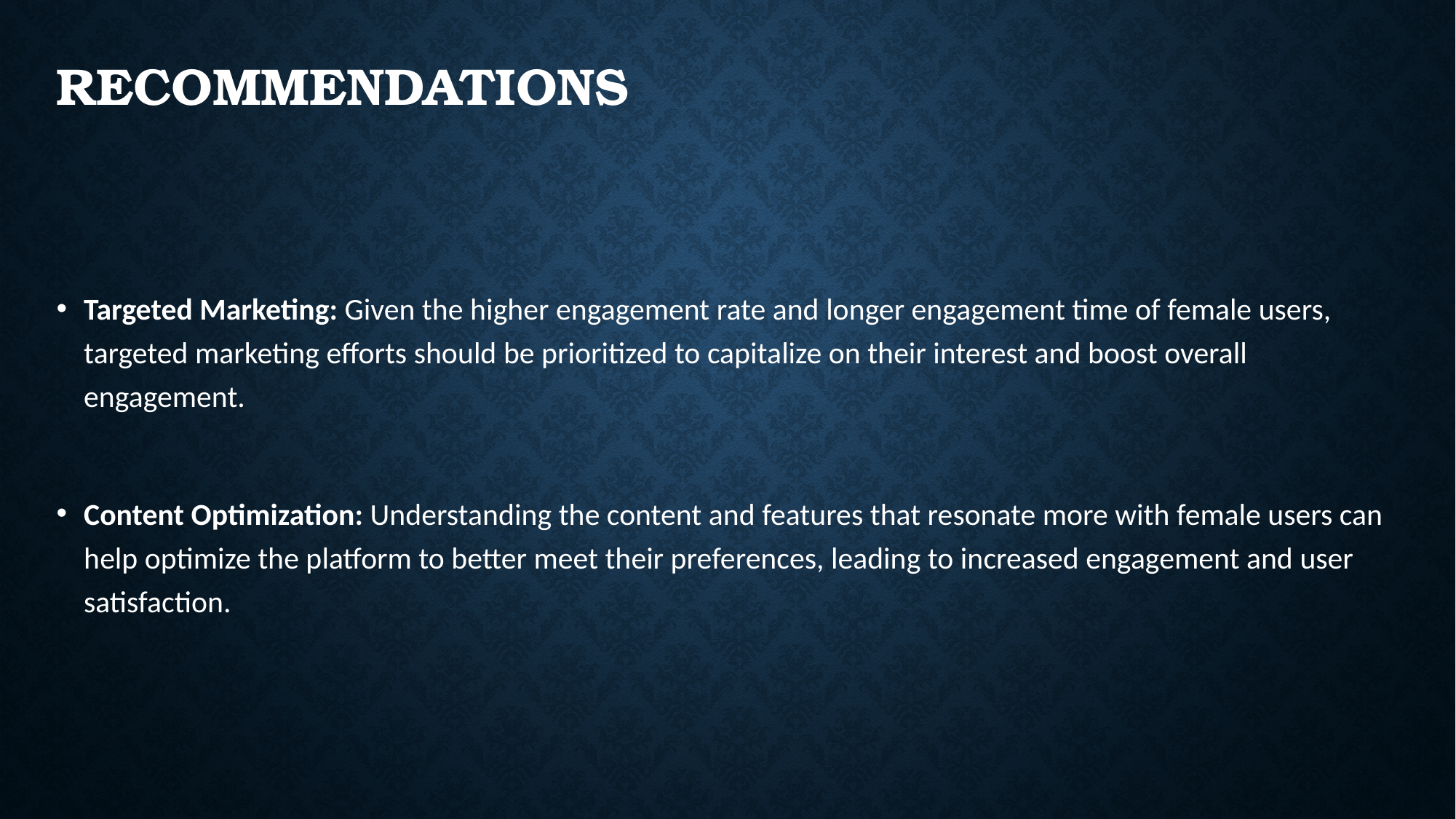

# Recommendations
Targeted Marketing: Given the higher engagement rate and longer engagement time of female users, targeted marketing efforts should be prioritized to capitalize on their interest and boost overall engagement.

Content Optimization: Understanding the content and features that resonate more with female users can help optimize the platform to better meet their preferences, leading to increased engagement and user satisfaction.